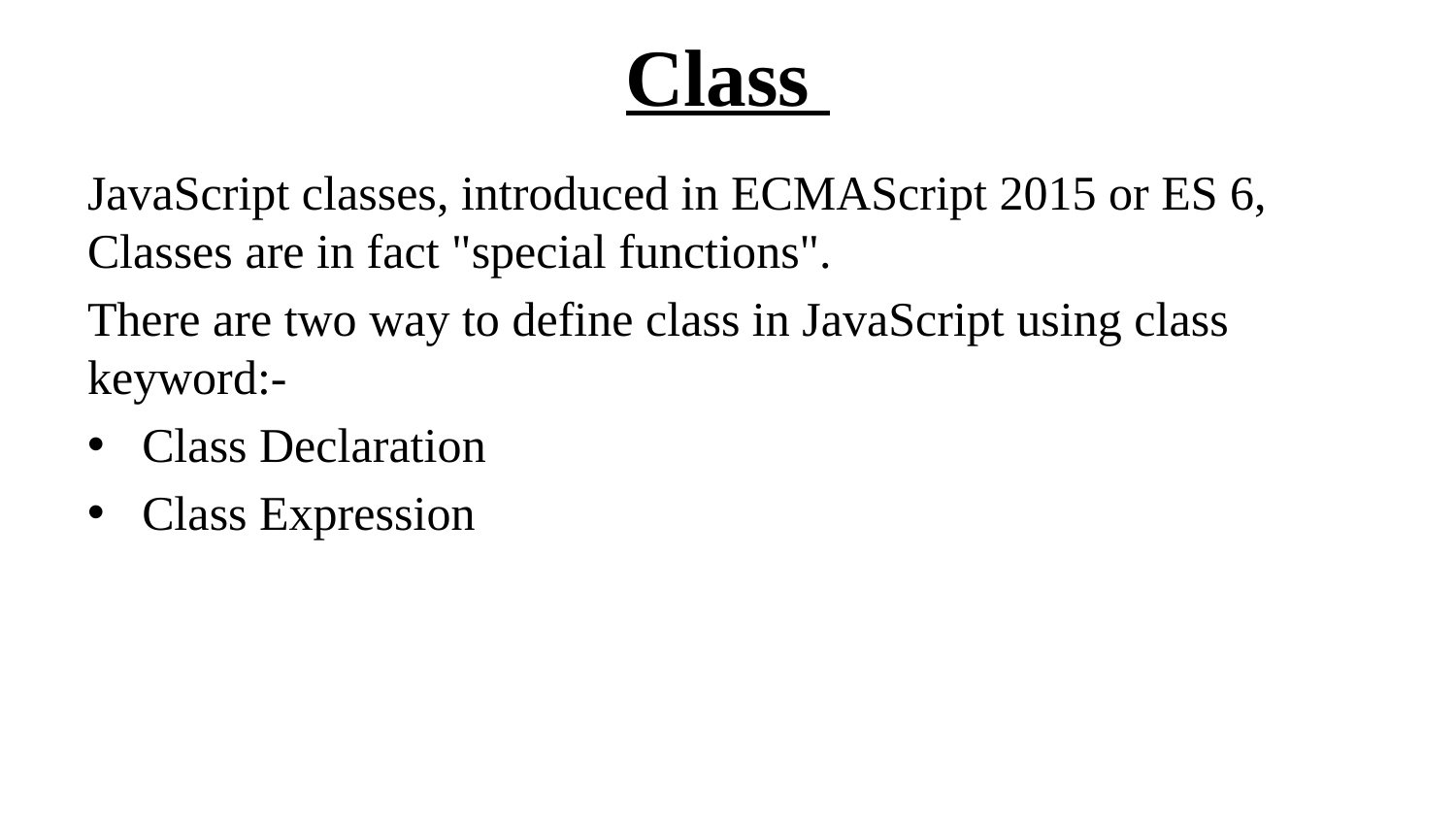

# Class
JavaScript classes, introduced in ECMAScript 2015 or ES 6, Classes are in fact "special functions".
There are two way to define class in JavaScript using class keyword:-
Class Declaration
Class Expression